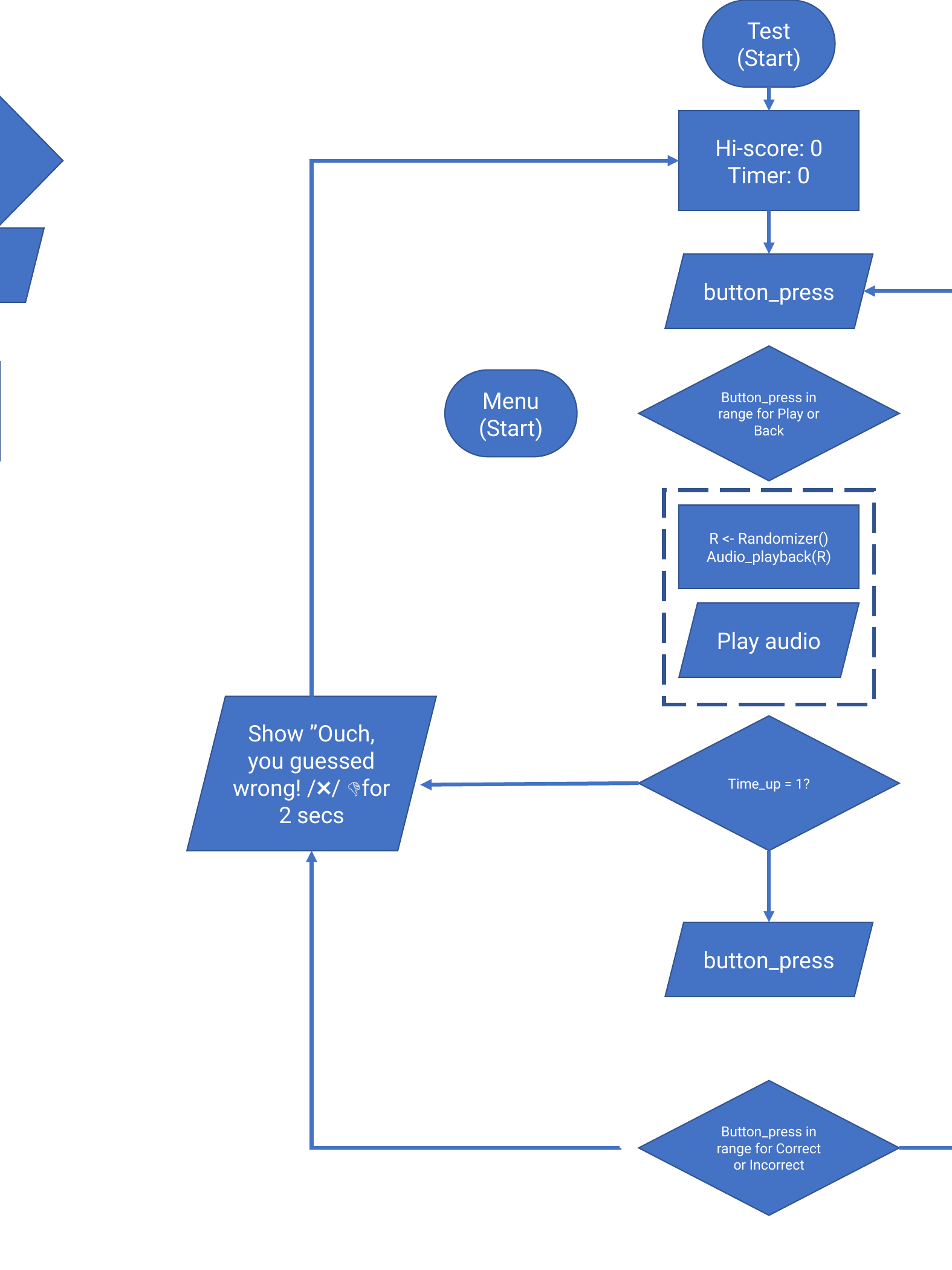

Test
(Start)
Menu
(Start)

Hi-score: 0
Timer: 0

button_press
Button_press in range for Play or Back

Menu
(Start)

R <- Randomizer()
Audio_playback(R)
Play audio
Show ”Ouch, you guessed wrong! /❌/ 👎for 2 secs
Show congrats, you guessed right! / ✔/👍
for 2 secs
Time_up = 1?
button_press
Button_press in range for Correct or Incorrect
Hi-score increment
(Hi_enable = 1’b1)